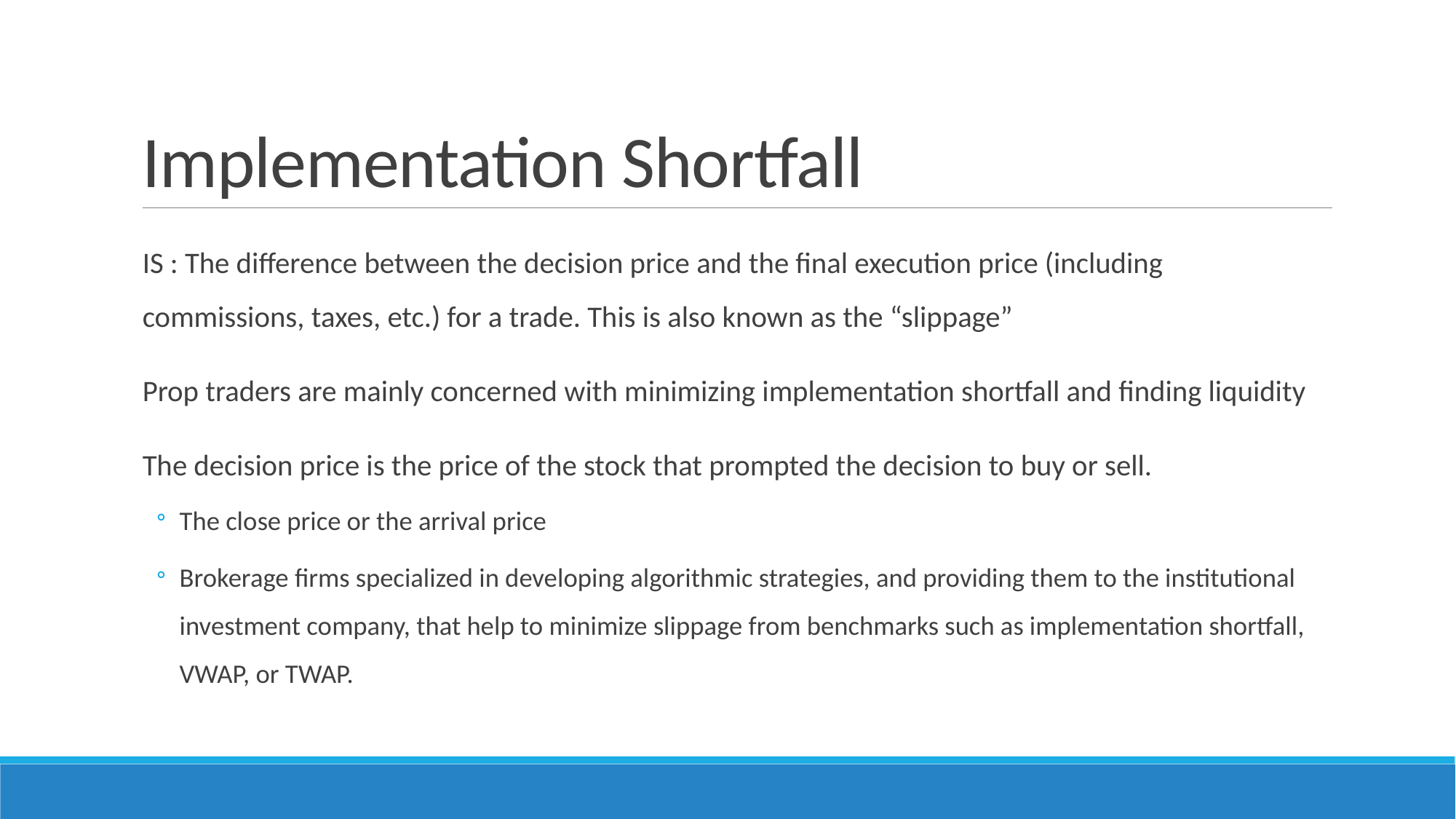

# Implementation Shortfall
IS : The difference between the decision price and the final execution price (including commissions, taxes, etc.) for a trade. This is also known as the “slippage”
Prop traders are mainly concerned with minimizing implementation shortfall and finding liquidity
The decision price is the price of the stock that prompted the decision to buy or sell.
The close price or the arrival price
Brokerage firms specialized in developing algorithmic strategies, and providing them to the institutional investment company, that help to minimize slippage from benchmarks such as implementation shortfall, VWAP, or TWAP.